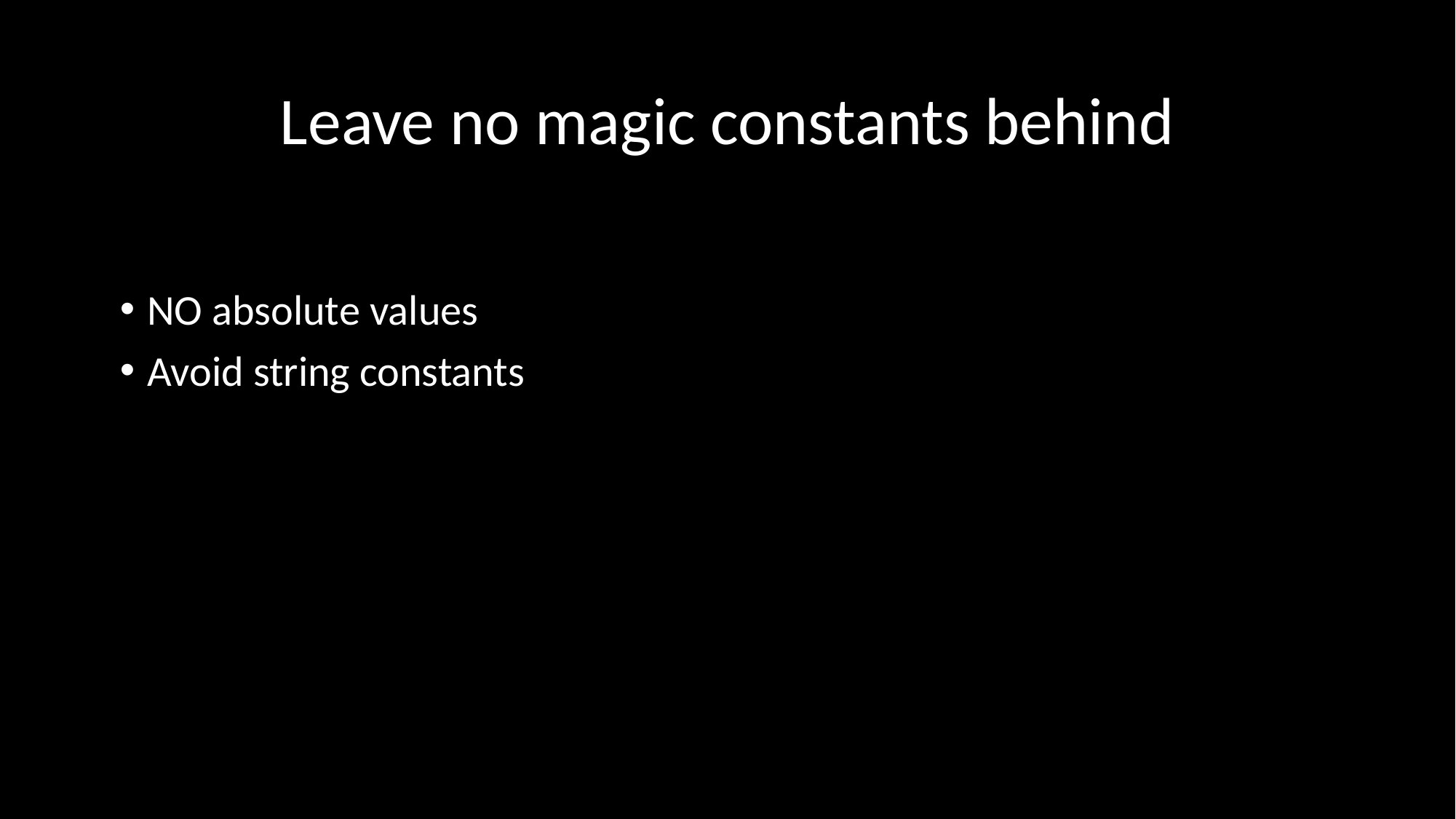

# Leave no magic constants behind
NO absolute values
Avoid string constants